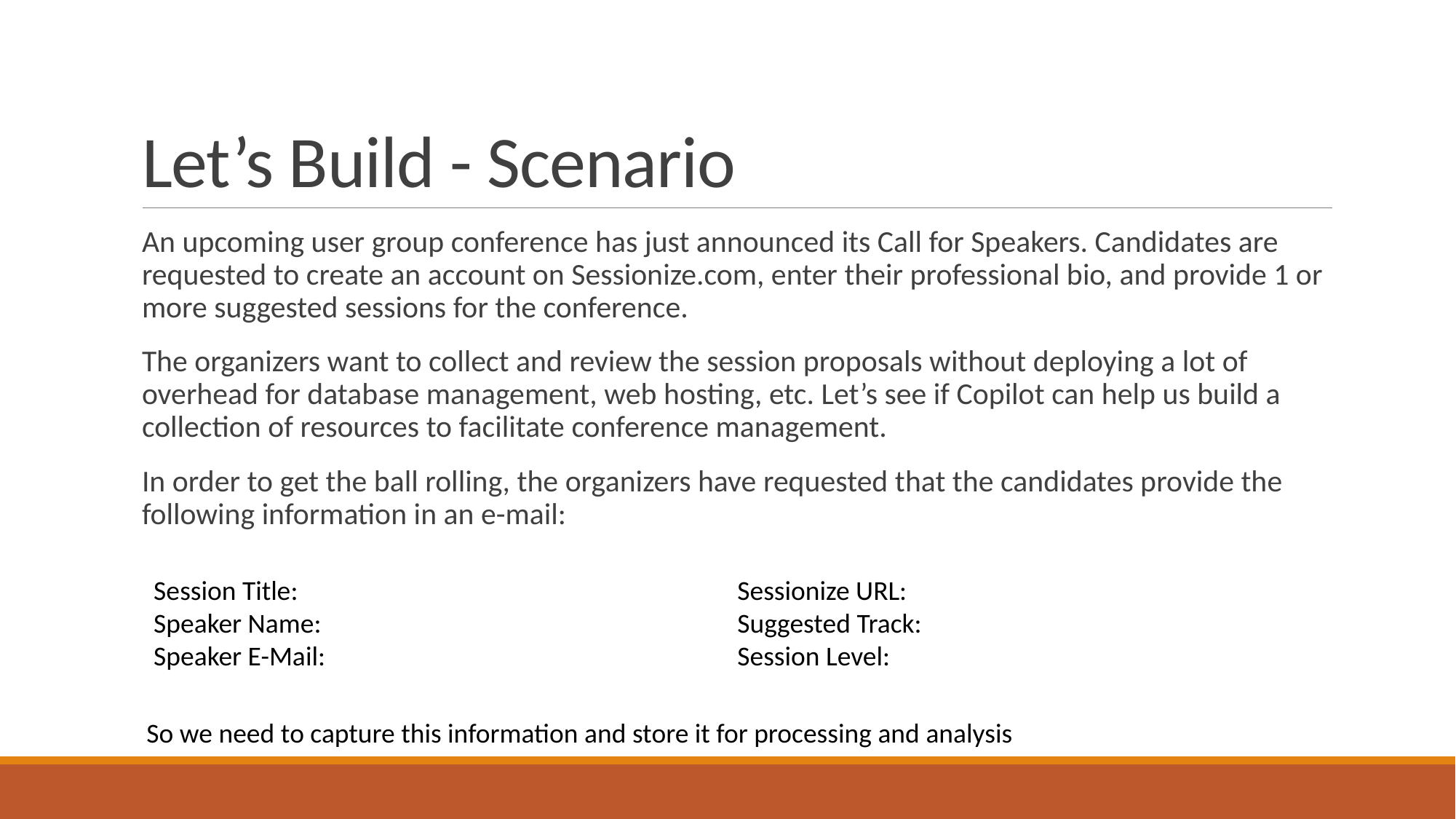

# Let’s Build - Scenario
An upcoming user group conference has just announced its Call for Speakers. Candidates are requested to create an account on Sessionize.com, enter their professional bio, and provide 1 or more suggested sessions for the conference.
The organizers want to collect and review the session proposals without deploying a lot of overhead for database management, web hosting, etc. Let’s see if Copilot can help us build a collection of resources to facilitate conference management.
In order to get the ball rolling, the organizers have requested that the candidates provide the following information in an e-mail:

Session Title:
Speaker Name:
Speaker E-Mail:

Sessionize URL:
Suggested Track:
Session Level:

So we need to capture this information and store it for processing and analysis